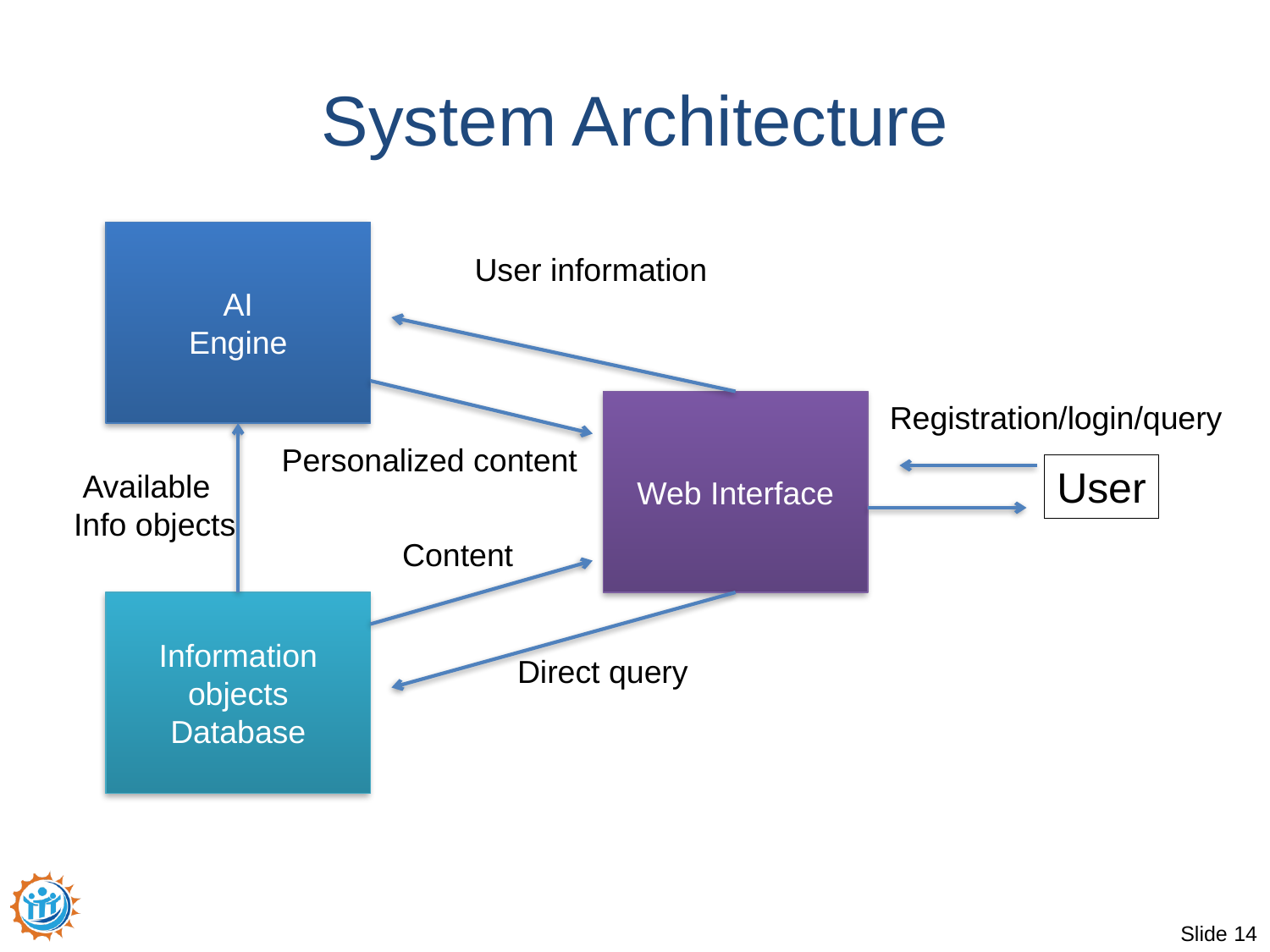

# System Architecture
AI
Engine
User information
Web Interface
Registration/login/query
Personalized content
User
 Available
Info objects
Content
Information objects Database
Direct query